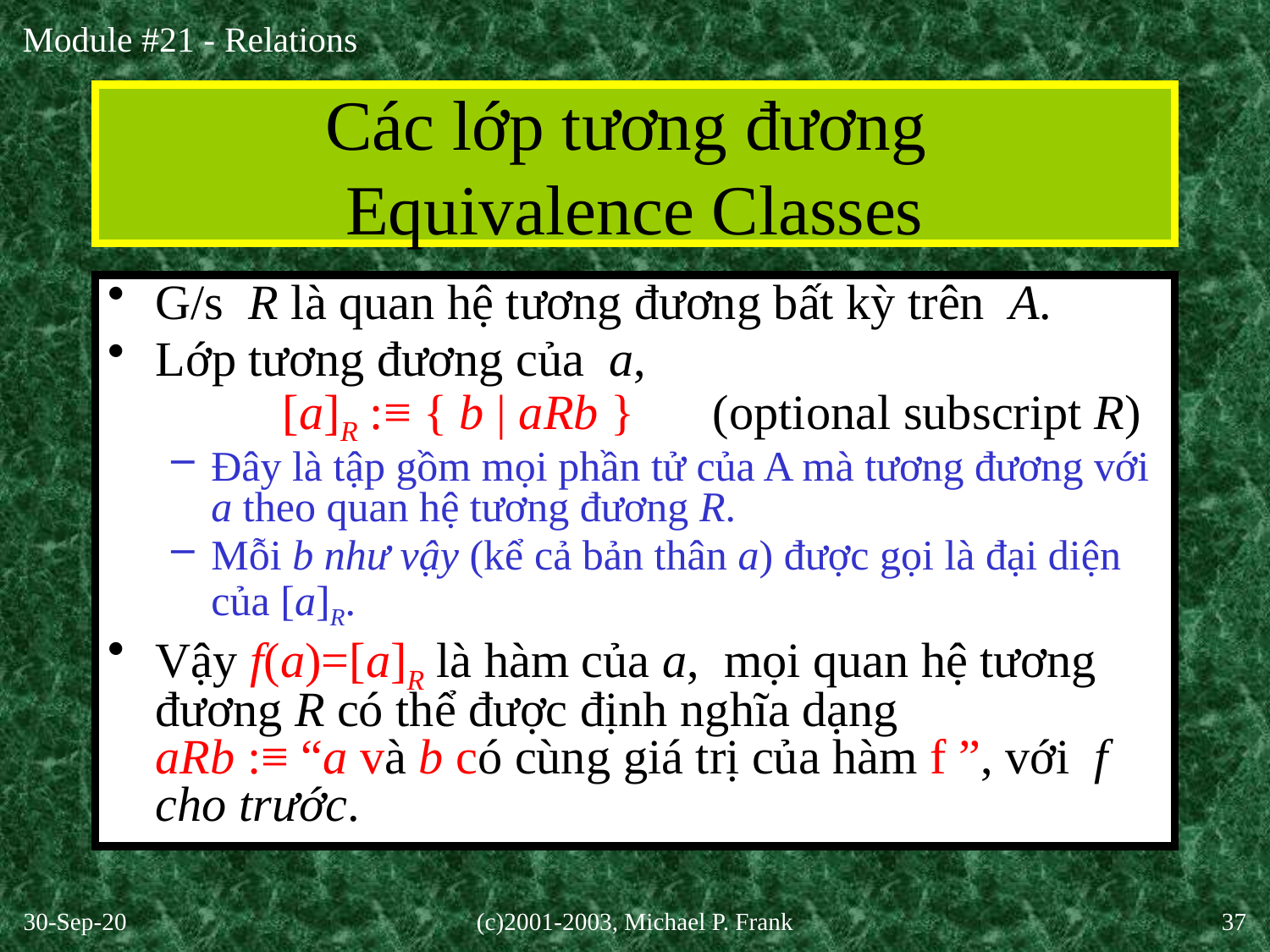

# Các lớp tương đương Equivalence Classes
G/s  R là quan hệ tương đương bất kỳ trên  A.
Lớp tương đương của  a,
	[a]R :≡ { b | aRb }	    (optional subscript R)
Đây là tập gồm mọi phần tử của A mà tương đương với  a theo quan hệ tương đương R.
Mỗi b như vậy (kể cả bản thân a) được gọi là đại diện của [a]R.
Vậy f(a)=[a]R là hàm của a,  mọi quan hệ tương đương R có thể được định nghĩa dạng
aRb :≡ “a và b có cùng giá trị của hàm f ”, với  f cho trước.
30-Sep-20
(c)2001-2003, Michael P. Frank
37